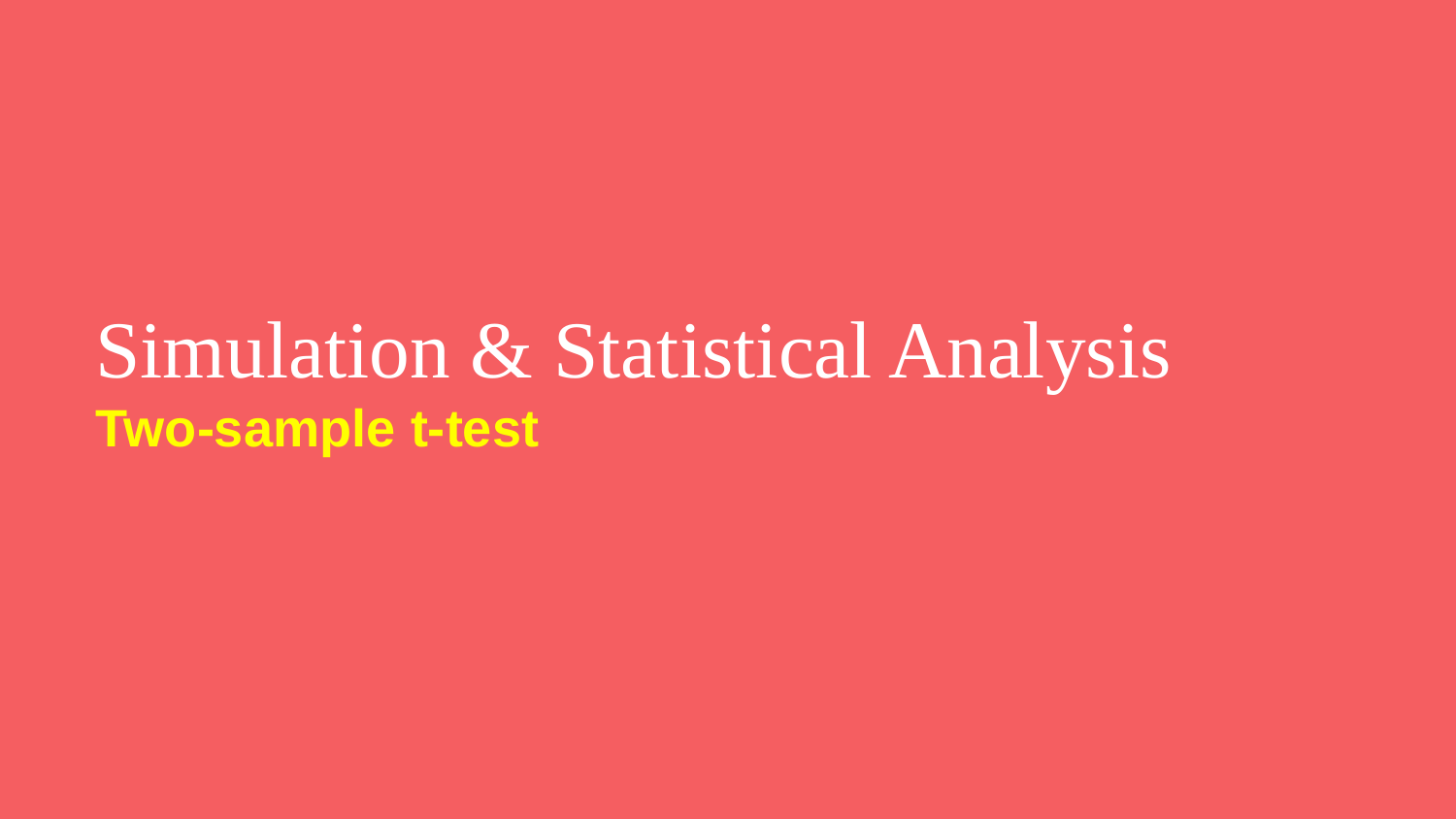

# Simulation & Statistical Analysis
Two-sample t-test